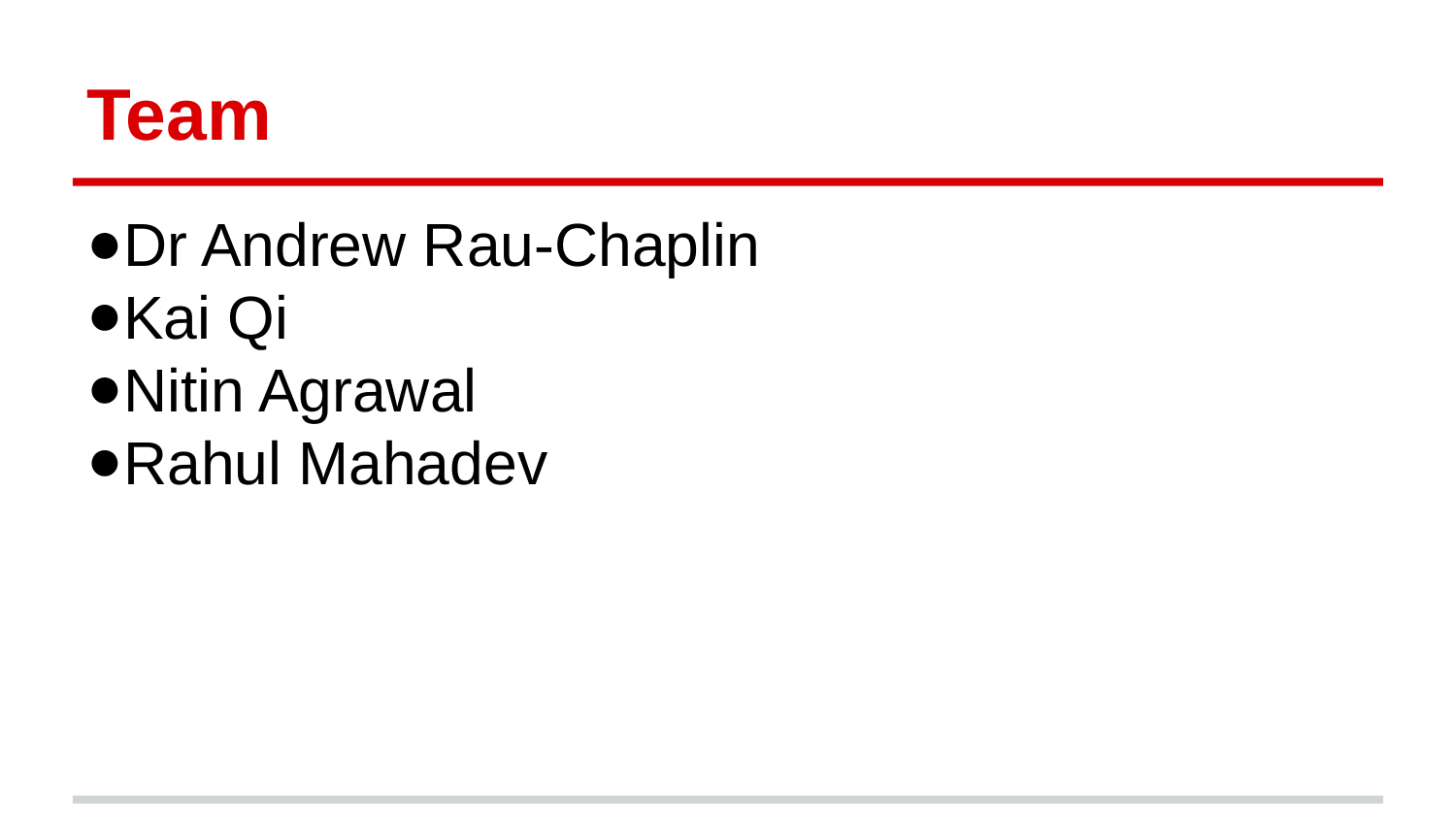

Team
Dr Andrew Rau-Chaplin
Kai Qi
Nitin Agrawal
Rahul Mahadev